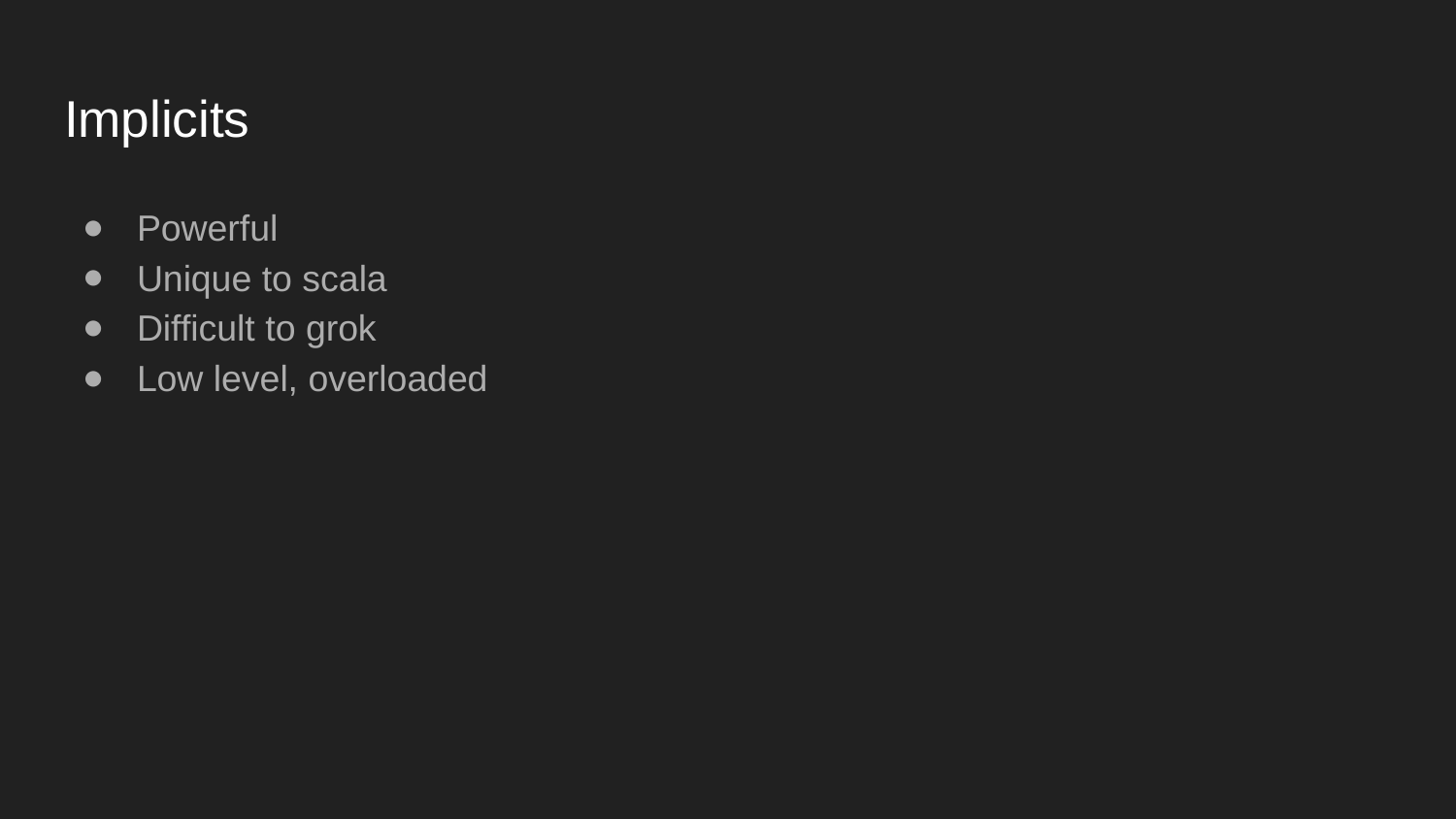

# Implicits
Powerful
Unique to scala
Difficult to grok
Low level, overloaded